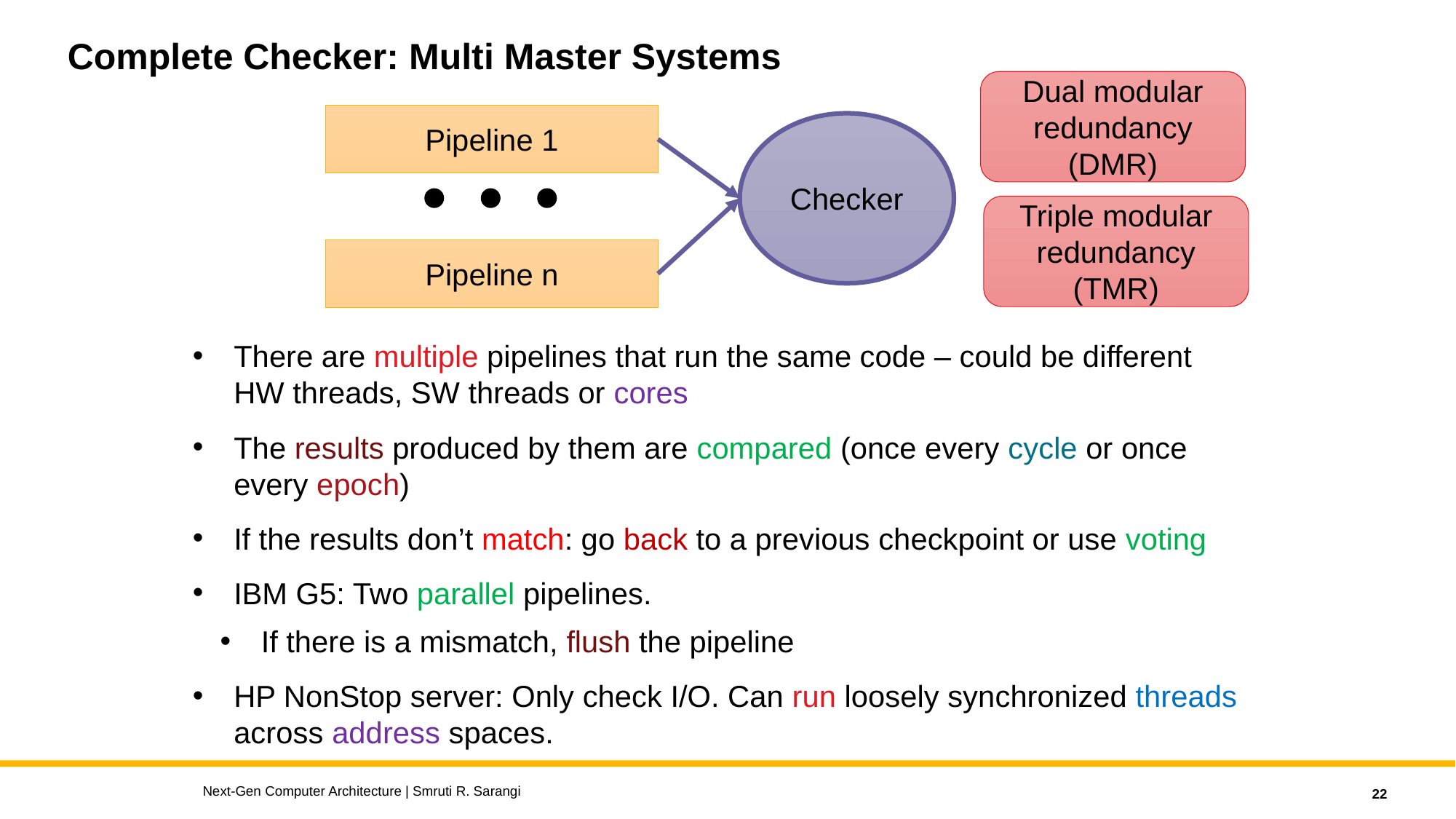

# Complete Checker: Multi Master Systems
Dual modular redundancy (DMR)
Pipeline 1
Checker

Triple modular redundancy (TMR)
Pipeline n
There are multiple pipelines that run the same code – could be different HW threads, SW threads or cores
The results produced by them are compared (once every cycle or once every epoch)
If the results don’t match: go back to a previous checkpoint or use voting
IBM G5: Two parallel pipelines.
If there is a mismatch, flush the pipeline
HP NonStop server: Only check I/O. Can run loosely synchronized threads across address spaces.

Next-Gen Computer Architecture | Smruti R. Sarangi
22